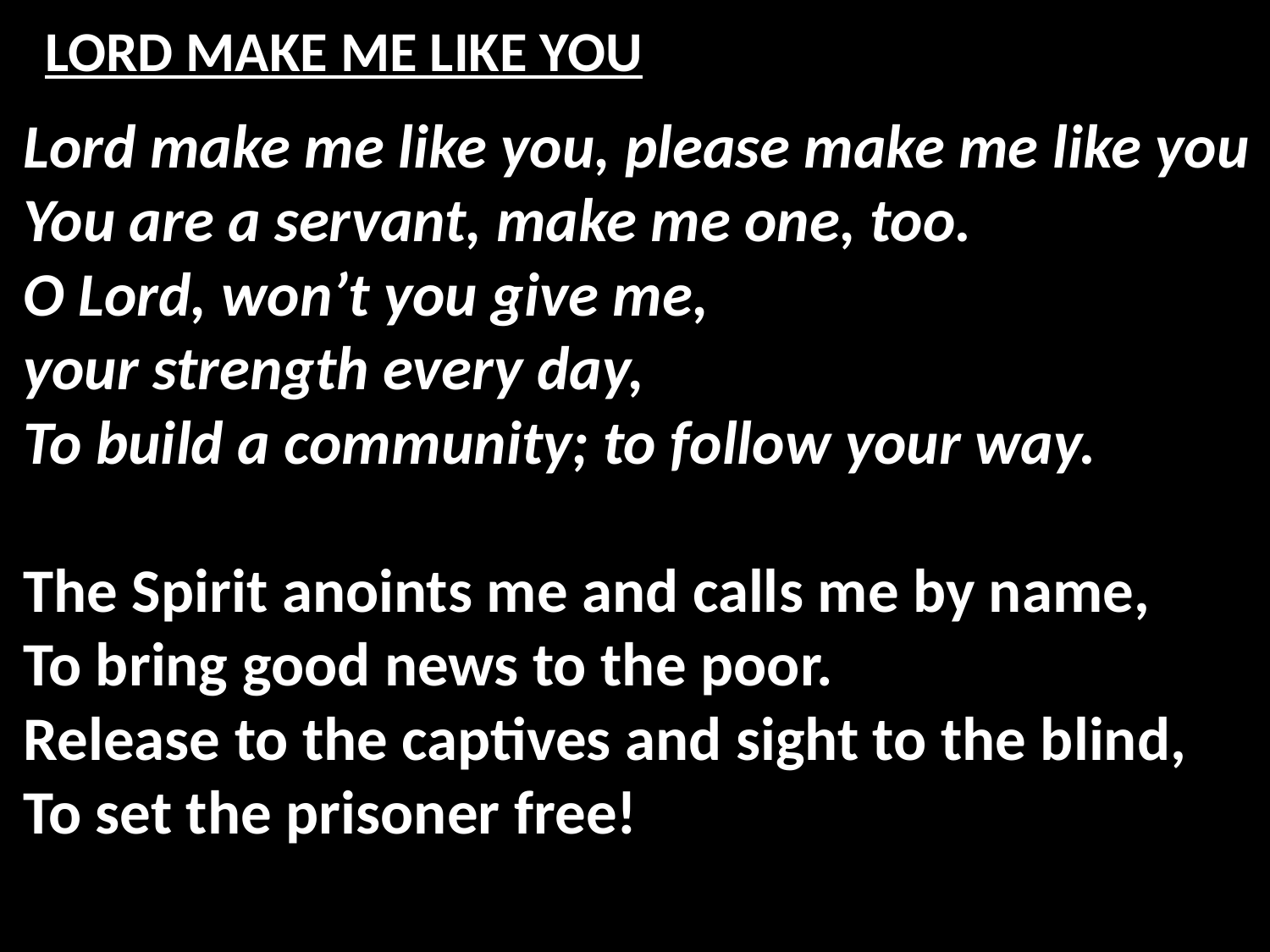

# LORD MAKE ME LIKE YOU
Lord make me like you, please make me like you
You are a servant, make me one, too.
O Lord, won’t you give me,
your strength every day,
To build a community; to follow your way.

The Spirit anoints me and calls me by name,
To bring good news to the poor.
Release to the captives and sight to the blind,
To set the prisoner free!